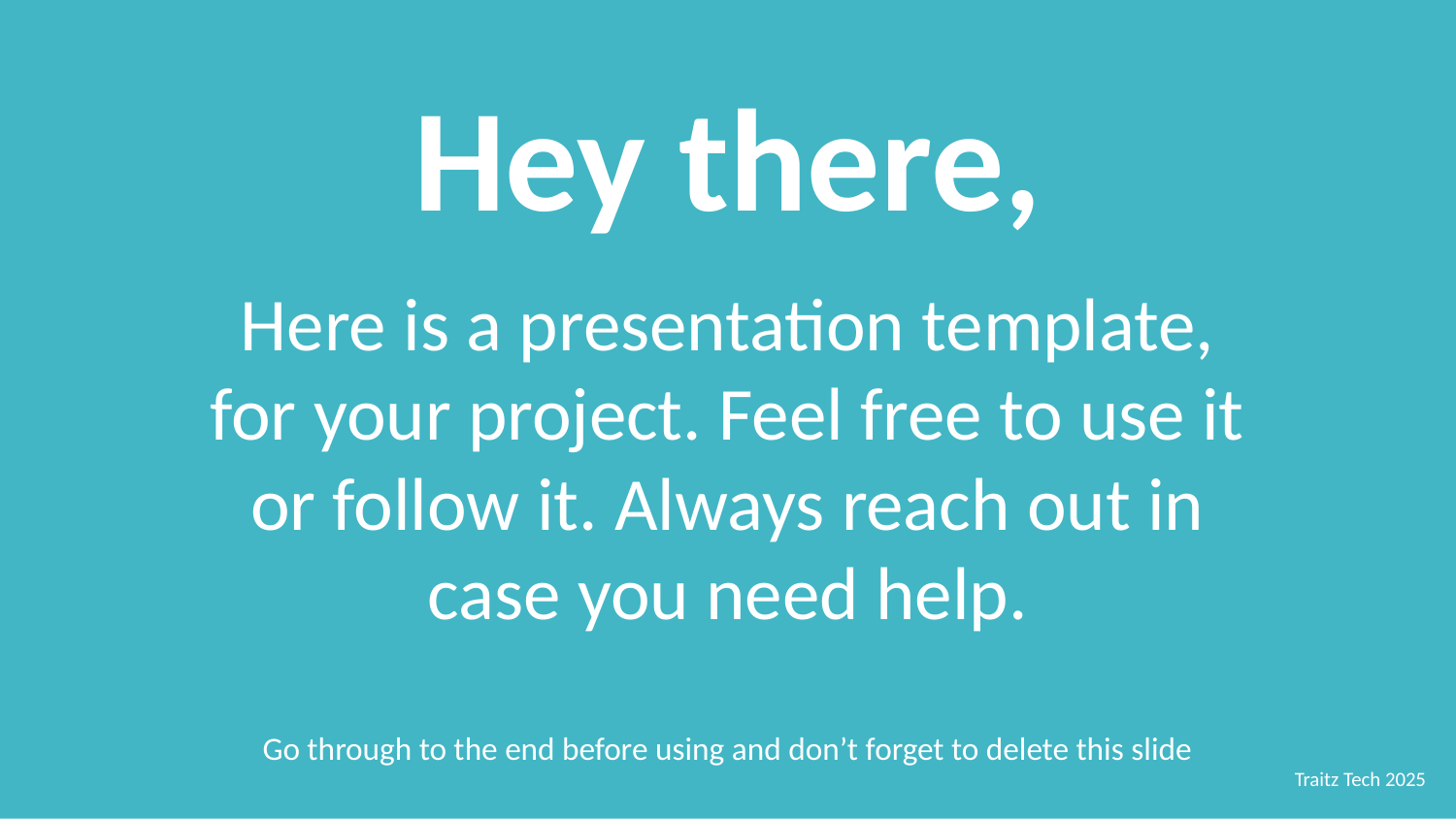

Hey there,
Here is a presentation template, for your project. Feel free to use it or follow it. Always reach out in case you need help.
Go through to the end before using and don’t forget to delete this slide
Traitz Tech 2025